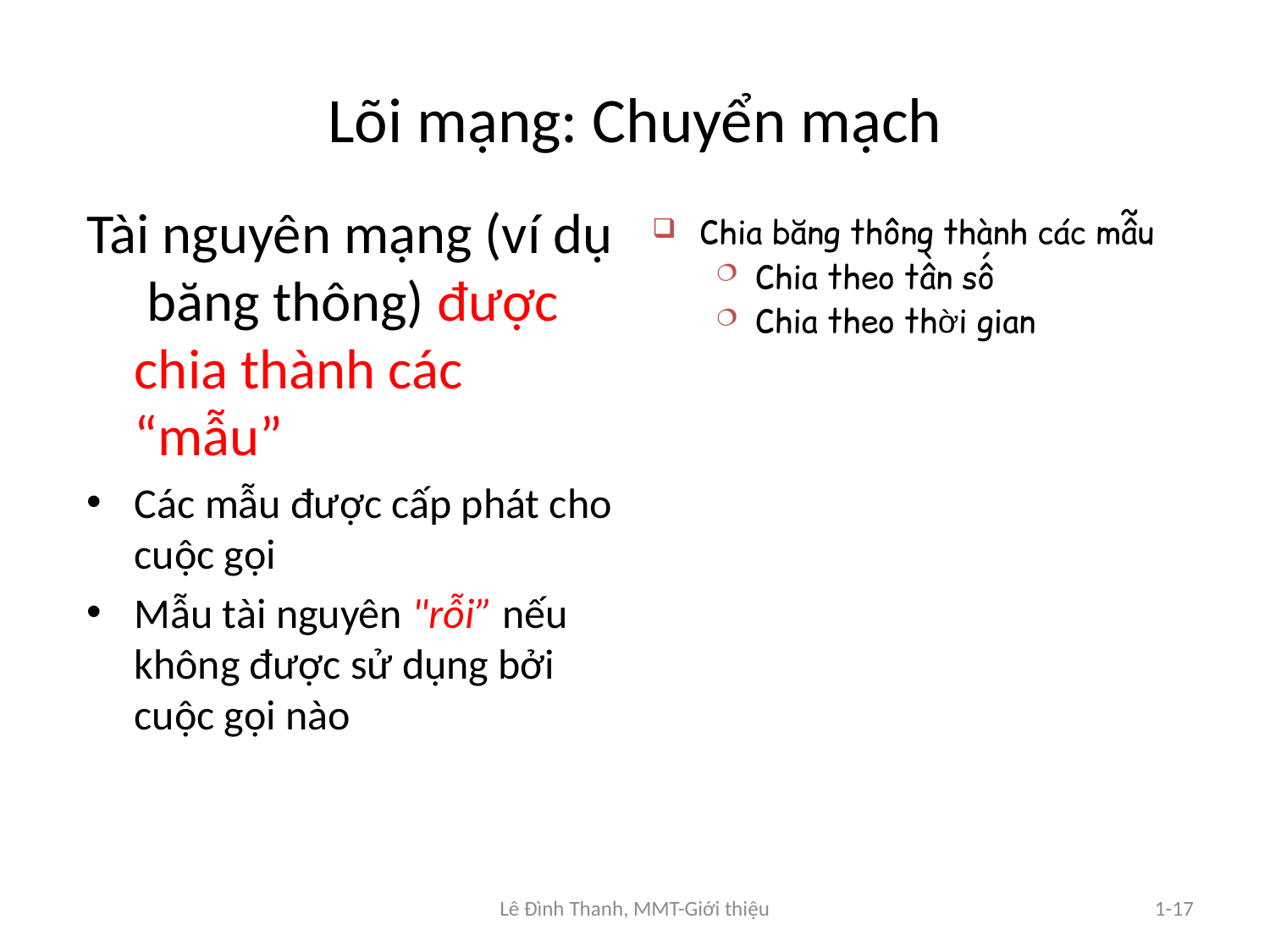

# Lõi mạng: Chuyển mạch
Tài nguyên mạng (ví dụ  băng thông) được chia thành các “mẫu”
Các mẫu được cấp phát cho cuộc gọi
Mẫu tài nguyên "rỗi” nếu không được sử dụng bởi cuộc gọi nào
Chia băng thông thành các mẫu
Chia theo tần số
Chia theo thời gian
Lê Đình Thanh, MMT-Giới thiệu
1-17